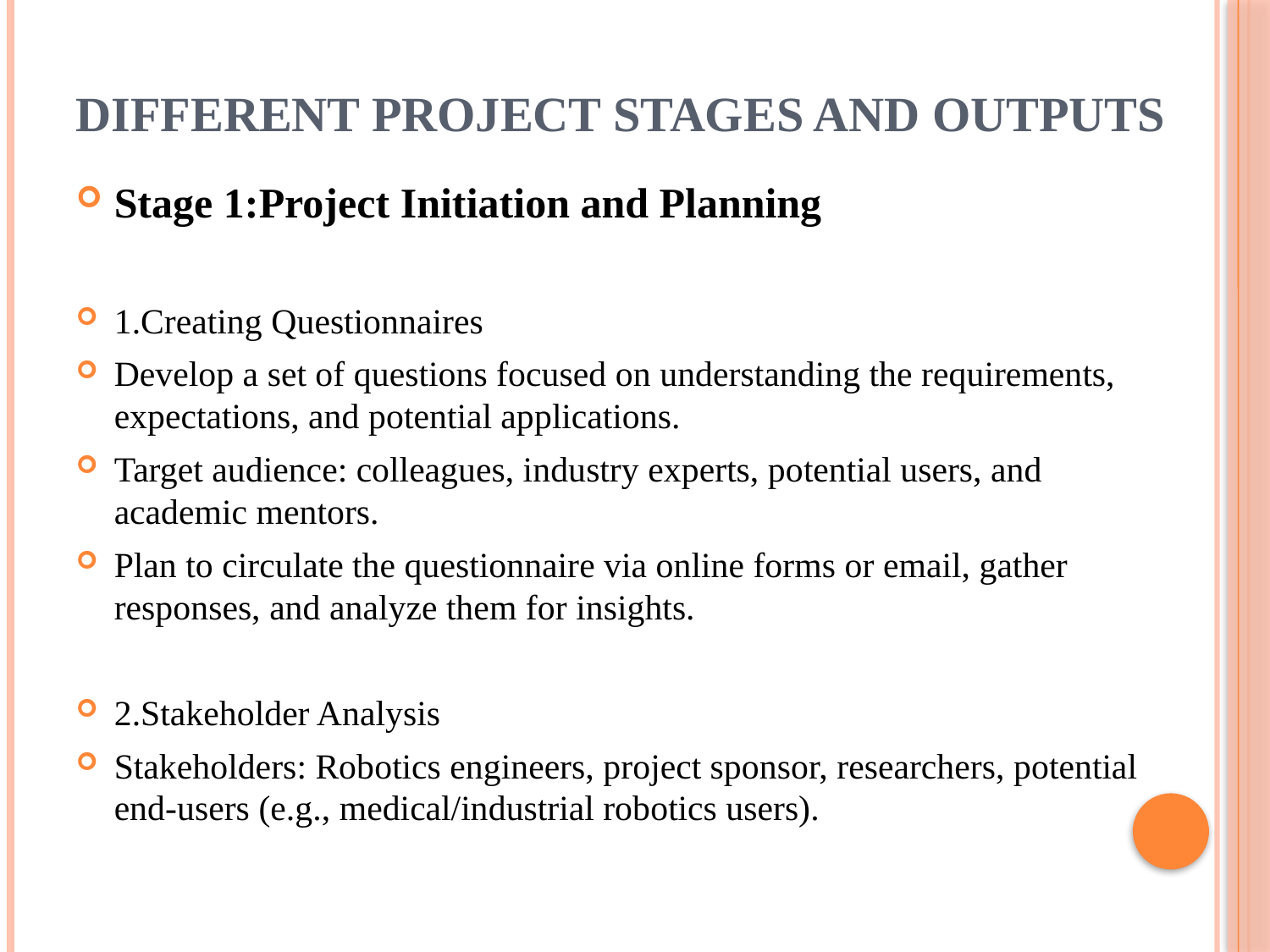

# Different project stages and outputs
Stage 1:Project Initiation and Planning

1.Creating Questionnaires
Develop a set of questions focused on understanding the requirements, expectations, and potential applications.
Target audience: colleagues, industry experts, potential users, and academic mentors.
Plan to circulate the questionnaire via online forms or email, gather responses, and analyze them for insights.

2.Stakeholder Analysis
Stakeholders: Robotics engineers, project sponsor, researchers, potential end-users (e.g., medical/industrial robotics users).